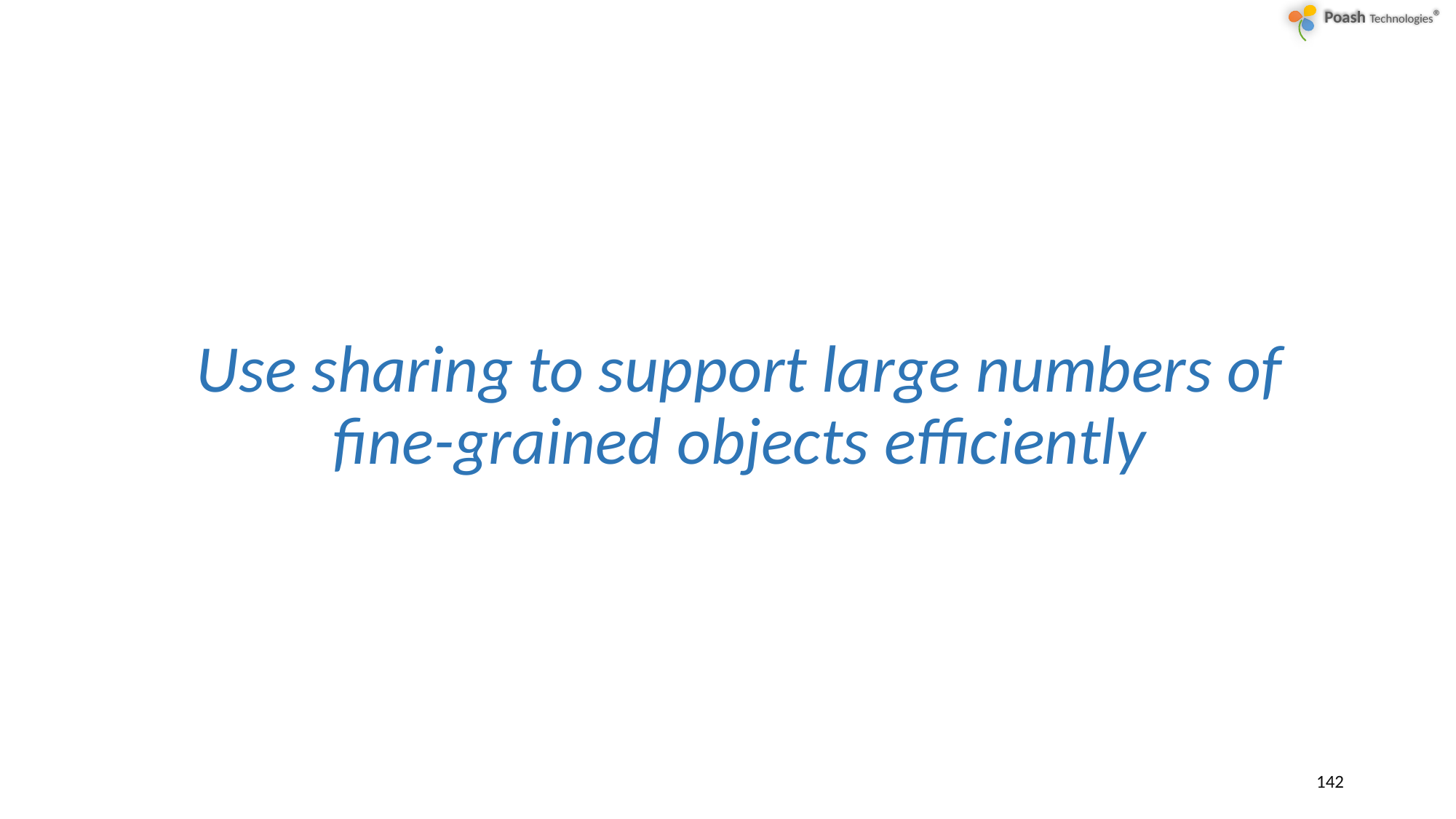

Use sharing to support large numbers of fine-grained objects efficiently
142